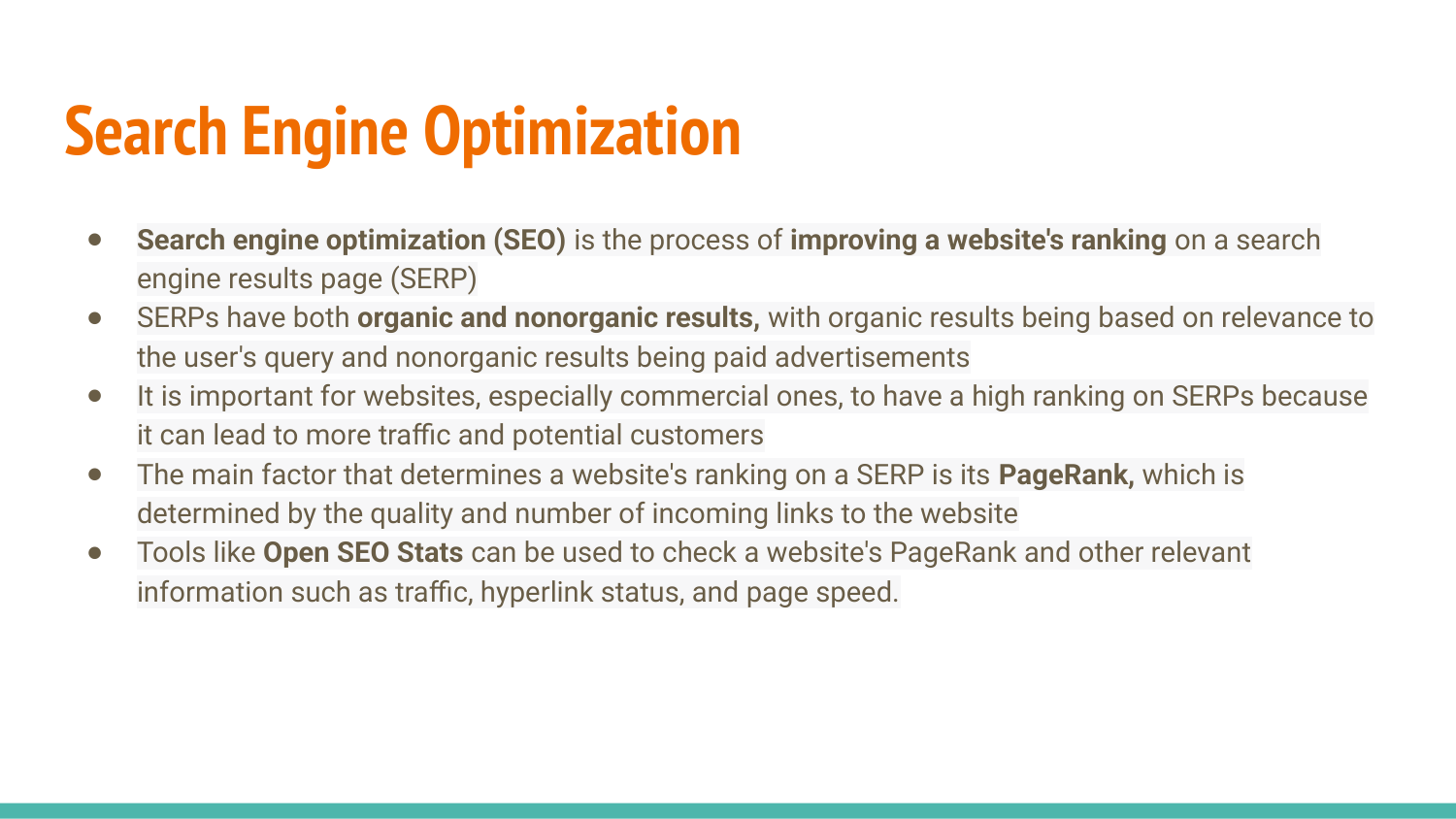

# Search Engine Optimization
Search engine optimization (SEO) is the process of improving a website's ranking on a search engine results page (SERP)
SERPs have both organic and nonorganic results, with organic results being based on relevance to the user's query and nonorganic results being paid advertisements
It is important for websites, especially commercial ones, to have a high ranking on SERPs because it can lead to more traffic and potential customers
The main factor that determines a website's ranking on a SERP is its PageRank, which is determined by the quality and number of incoming links to the website
Tools like Open SEO Stats can be used to check a website's PageRank and other relevant information such as traffic, hyperlink status, and page speed.